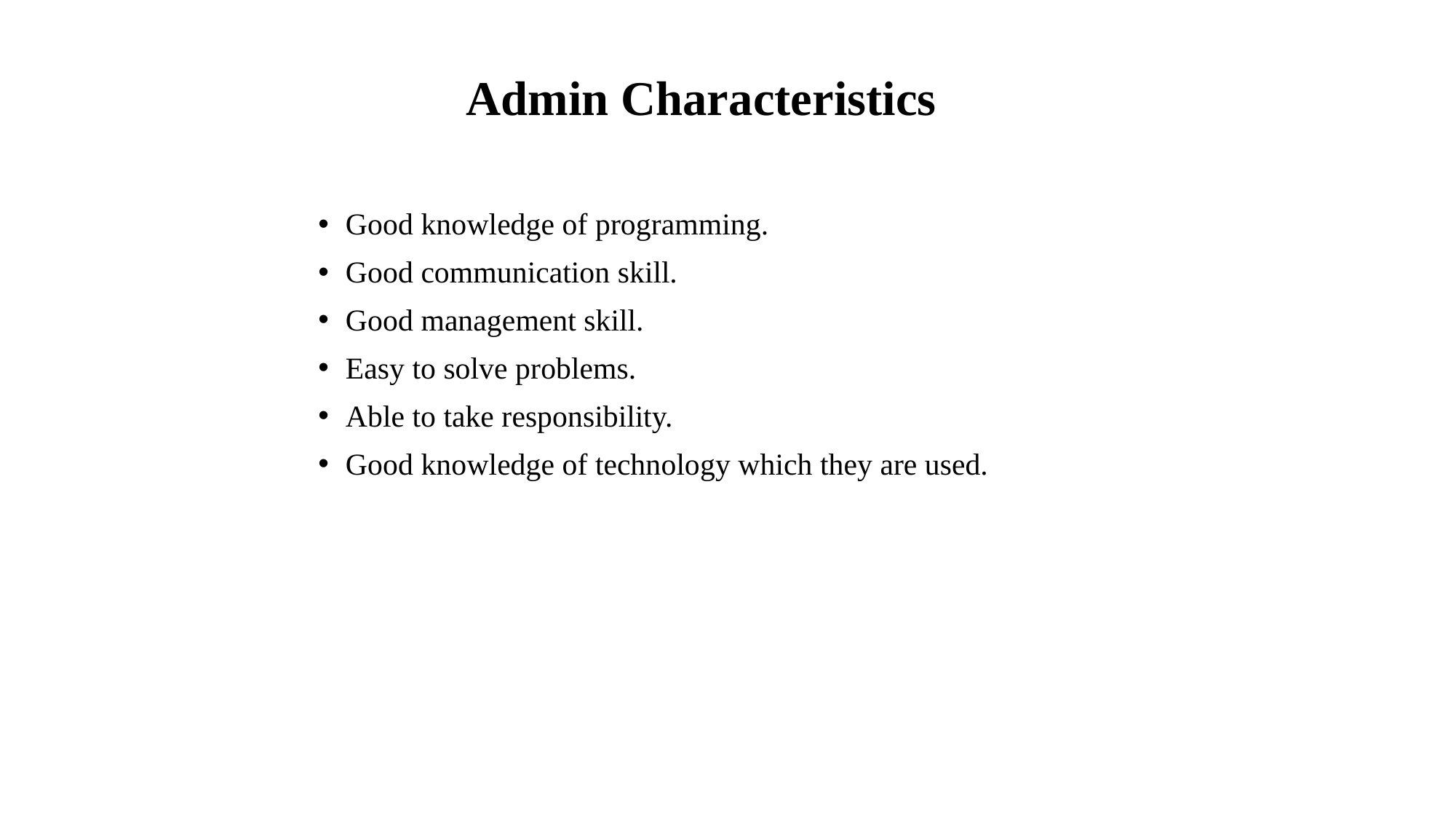

# Admin Characteristics
Good knowledge of programming.
Good communication skill.
Good management skill.
Easy to solve problems.
Able to take responsibility.
Good knowledge of technology which they are used.